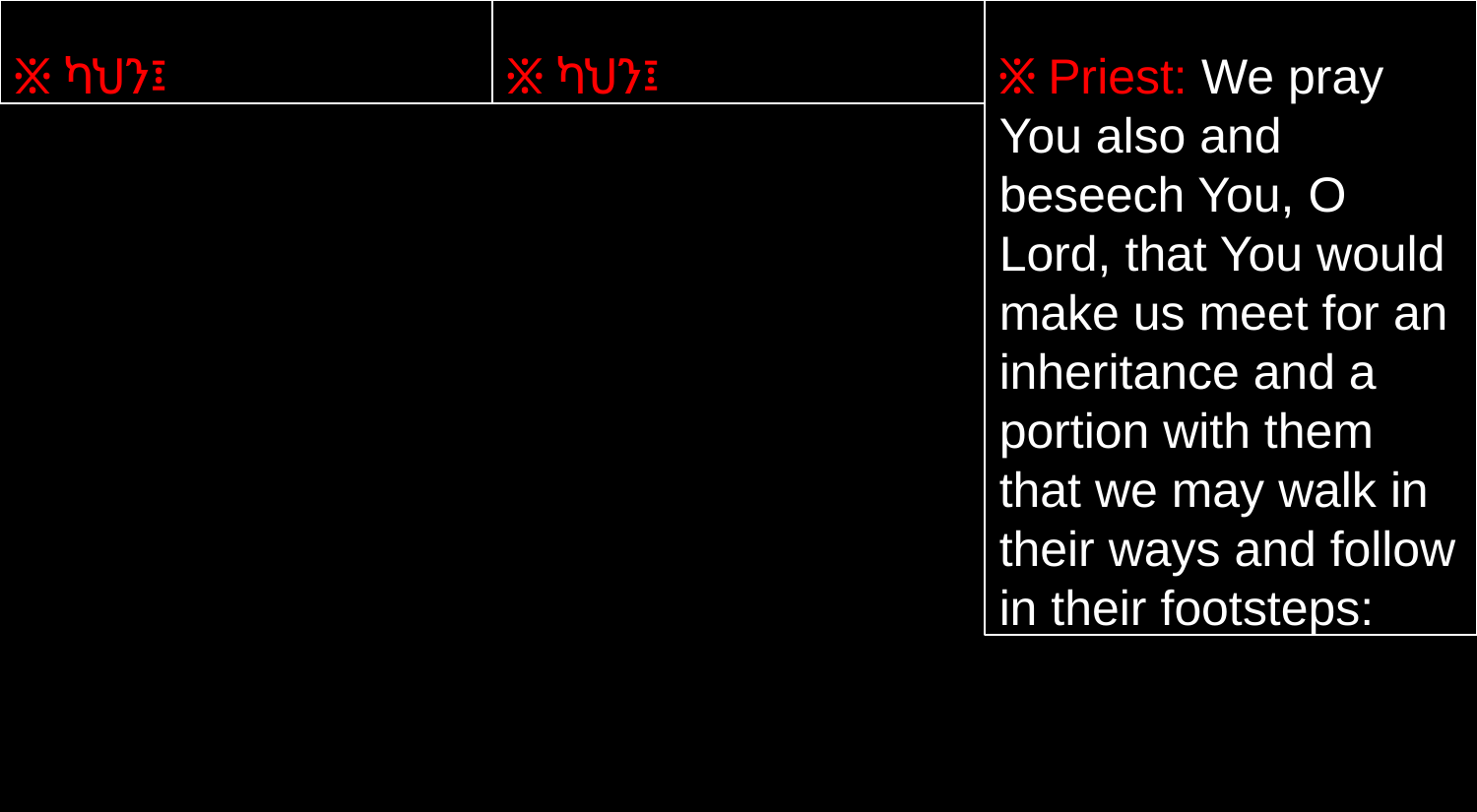

፠ ካህን፤

፠ ካህን፤

፠ Priest: We pray You also and beseech You, O Lord, that You would make us meet for an inheritance and a portion with them that we may walk in their ways and follow in their footsteps: